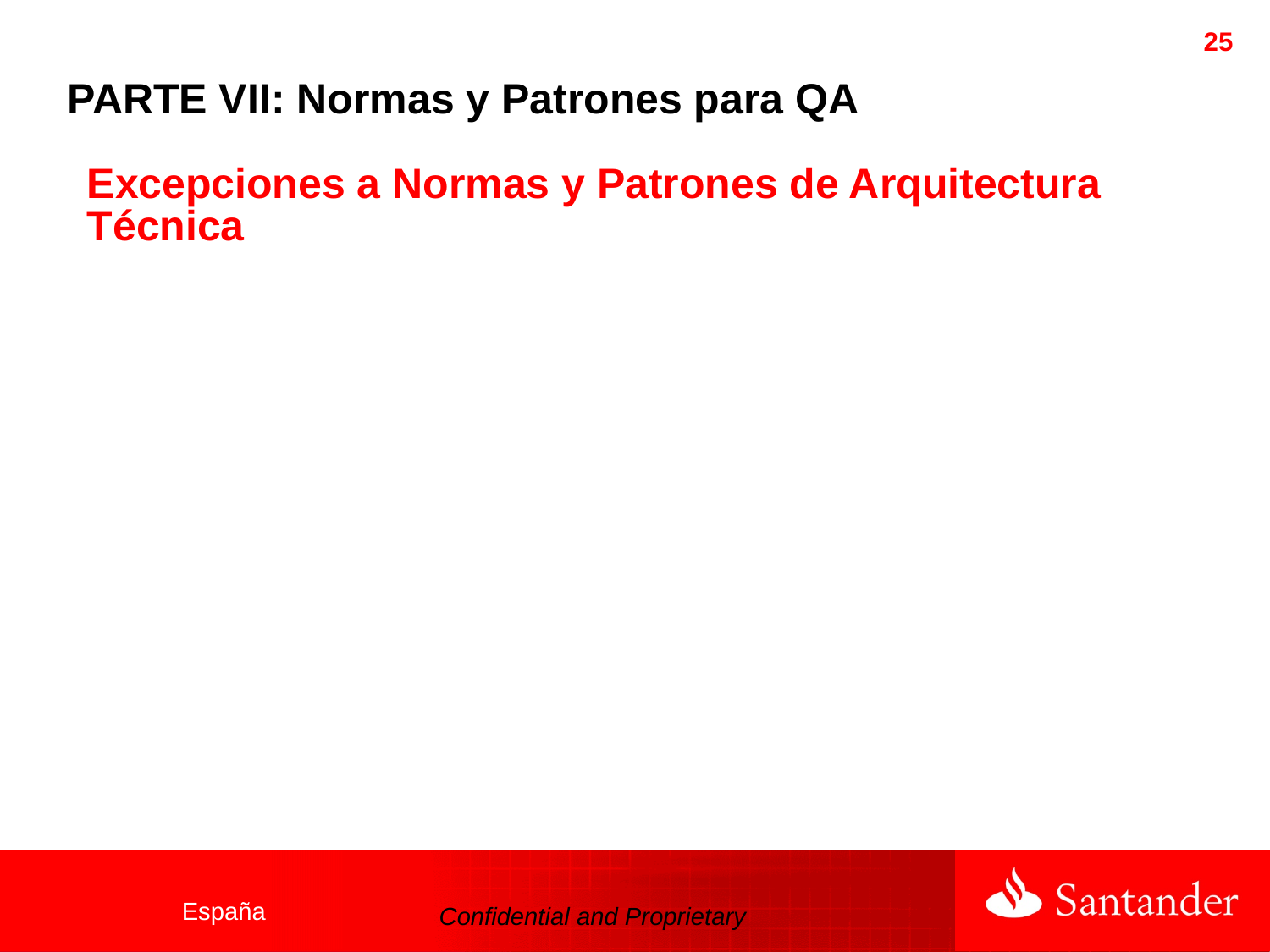

25
PARTE VII: Normas y Patrones para QA
Excepciones a Normas y Patrones de Arquitectura Técnica

España